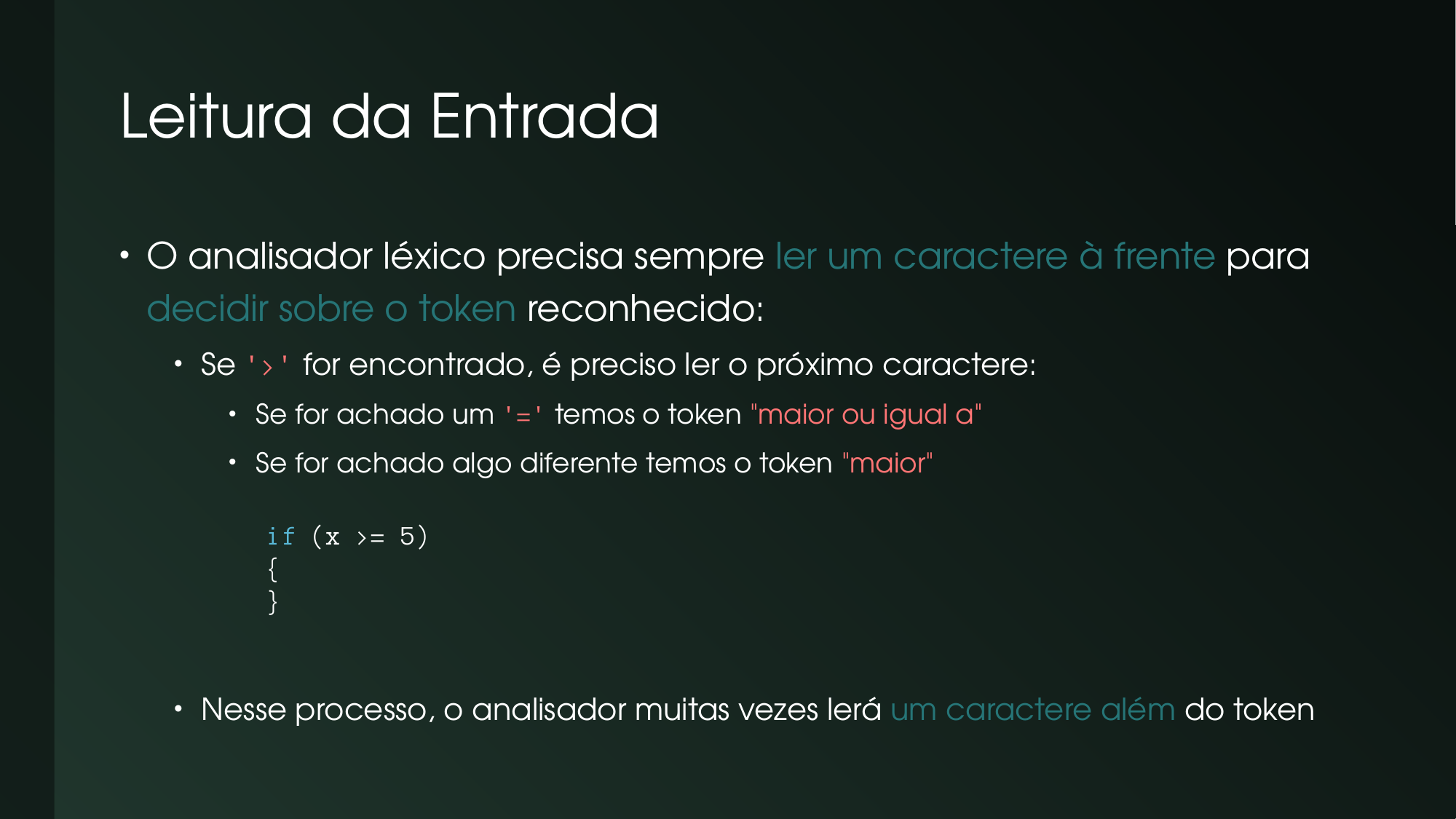

# Leitura da Entrada
O analisador léxico precisa sempre ler um caractere à frente para decidir sobre o token reconhecido:
Se '>' for encontrado, é preciso ler o próximo caractere:
Se for achado um '=' temos o token "maior ou igual a"
Se for achado algo diferente temos o token "maior"

Nesse processo, o analisador muitas vezes lerá um caractere além do token
if (x >= 5)
{
}